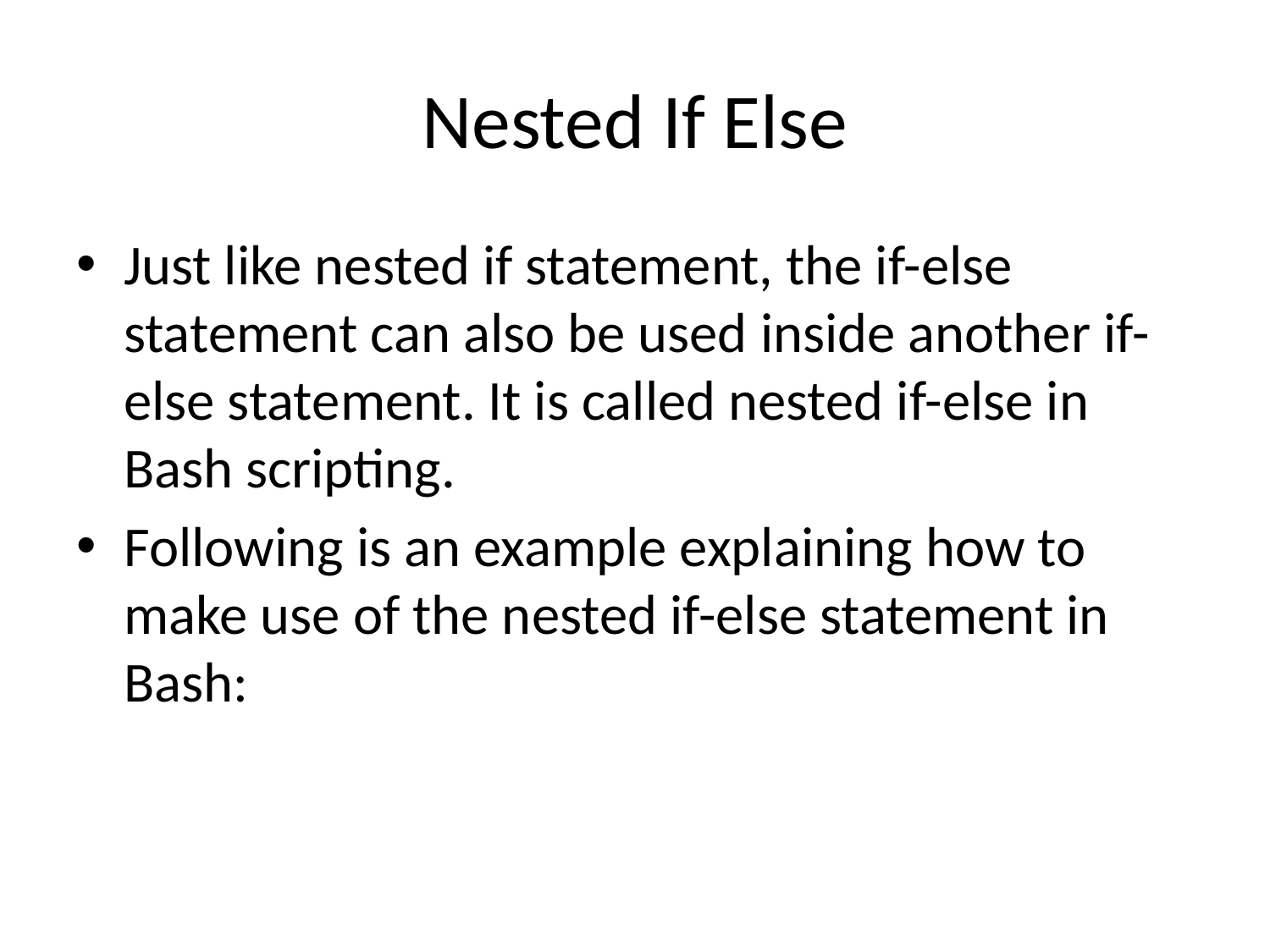

# Nested If Else
Just like nested if statement, the if-else statement can also be used inside another if-else statement. It is called nested if-else in Bash scripting.
Following is an example explaining how to make use of the nested if-else statement in Bash: